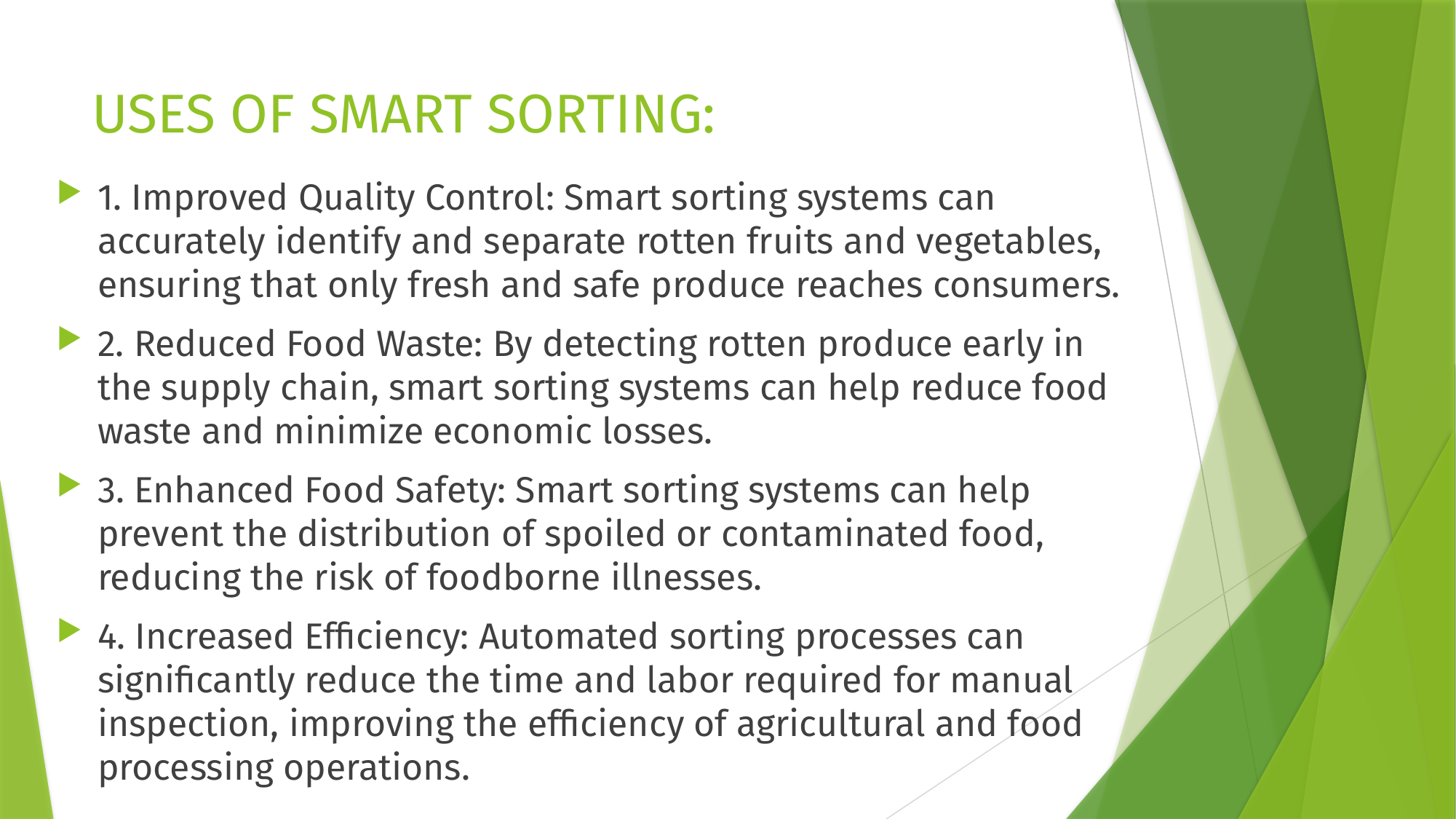

# USES OF SMART SORTING:
1. Improved Quality Control: Smart sorting systems can accurately identify and separate rotten fruits and vegetables, ensuring that only fresh and safe produce reaches consumers.
2. Reduced Food Waste: By detecting rotten produce early in the supply chain, smart sorting systems can help reduce food waste and minimize economic losses.
3. Enhanced Food Safety: Smart sorting systems can help prevent the distribution of spoiled or contaminated food, reducing the risk of foodborne illnesses.
4. Increased Efficiency: Automated sorting processes can significantly reduce the time and labor required for manual inspection, improving the efficiency of agricultural and food processing operations.